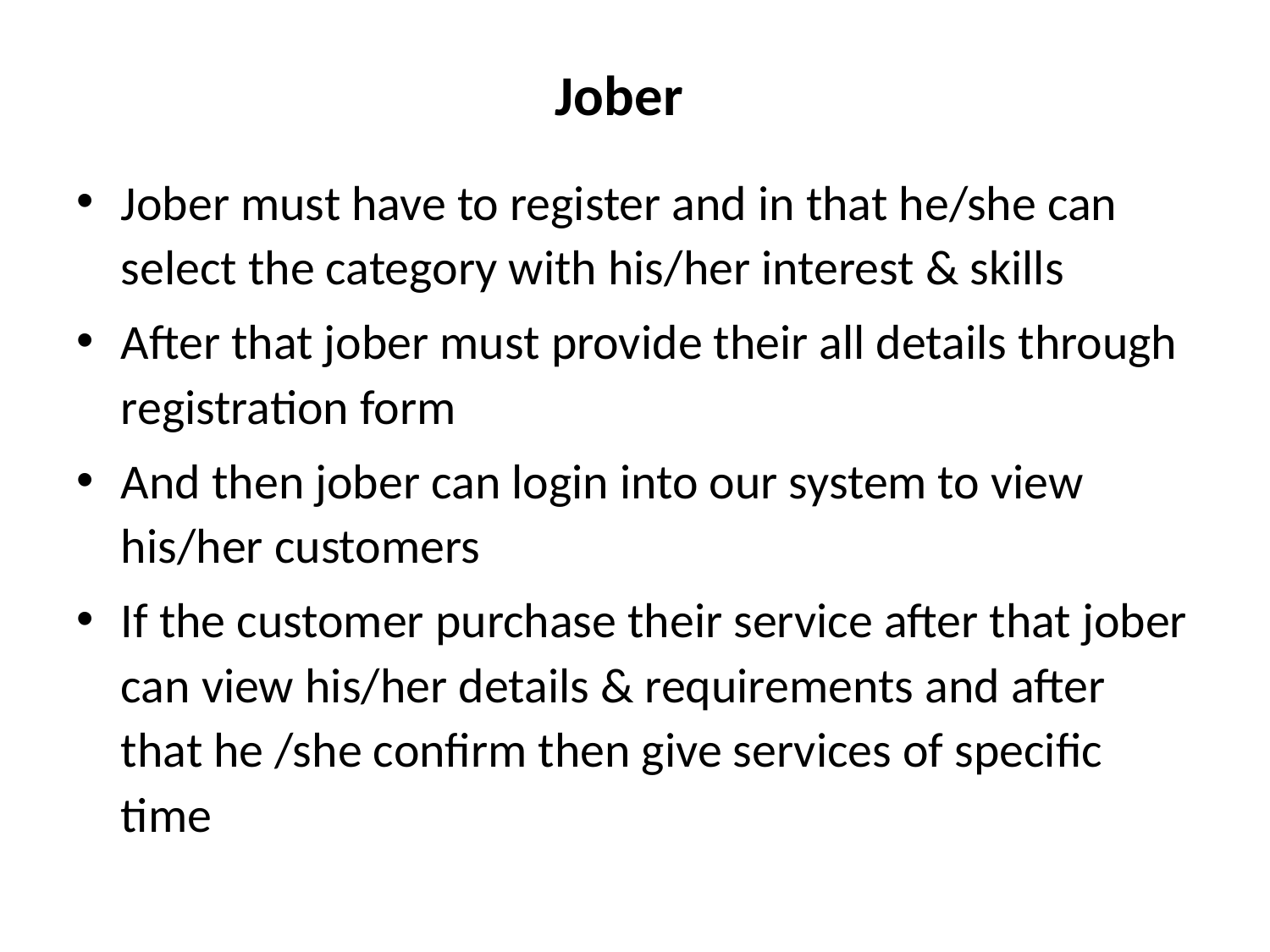

Jober
Jober must have to register and in that he/she can select the category with his/her interest & skills
After that jober must provide their all details through registration form
And then jober can login into our system to view his/her customers
If the customer purchase their service after that jober can view his/her details & requirements and after that he /she confirm then give services of specific time